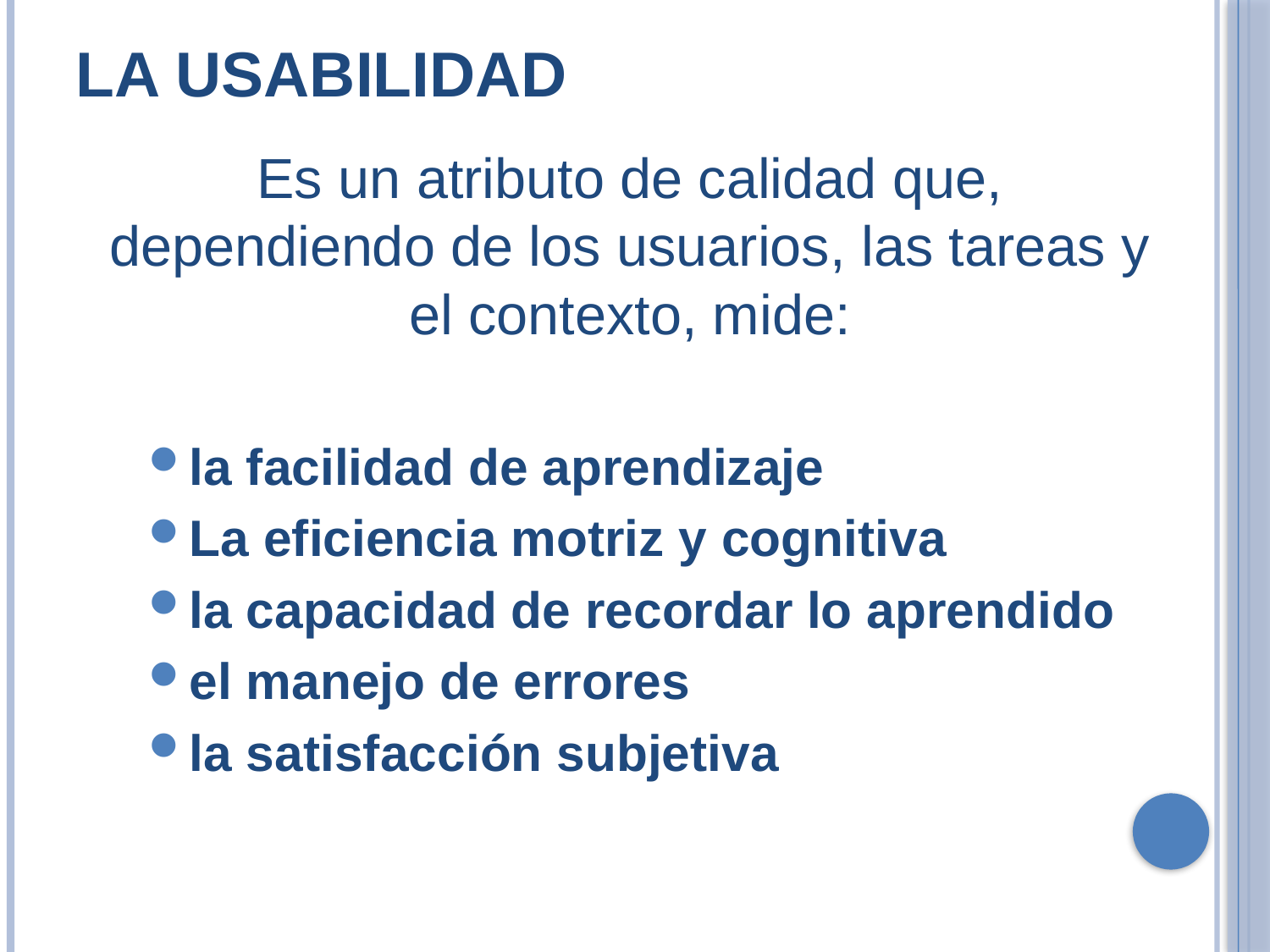

# la usabilidad
Es un atributo de calidad que, dependiendo de los usuarios, las tareas y el contexto, mide:

la facilidad de aprendizaje
La eficiencia motriz y cognitiva
la capacidad de recordar lo aprendido
el manejo de errores
la satisfacción subjetiva